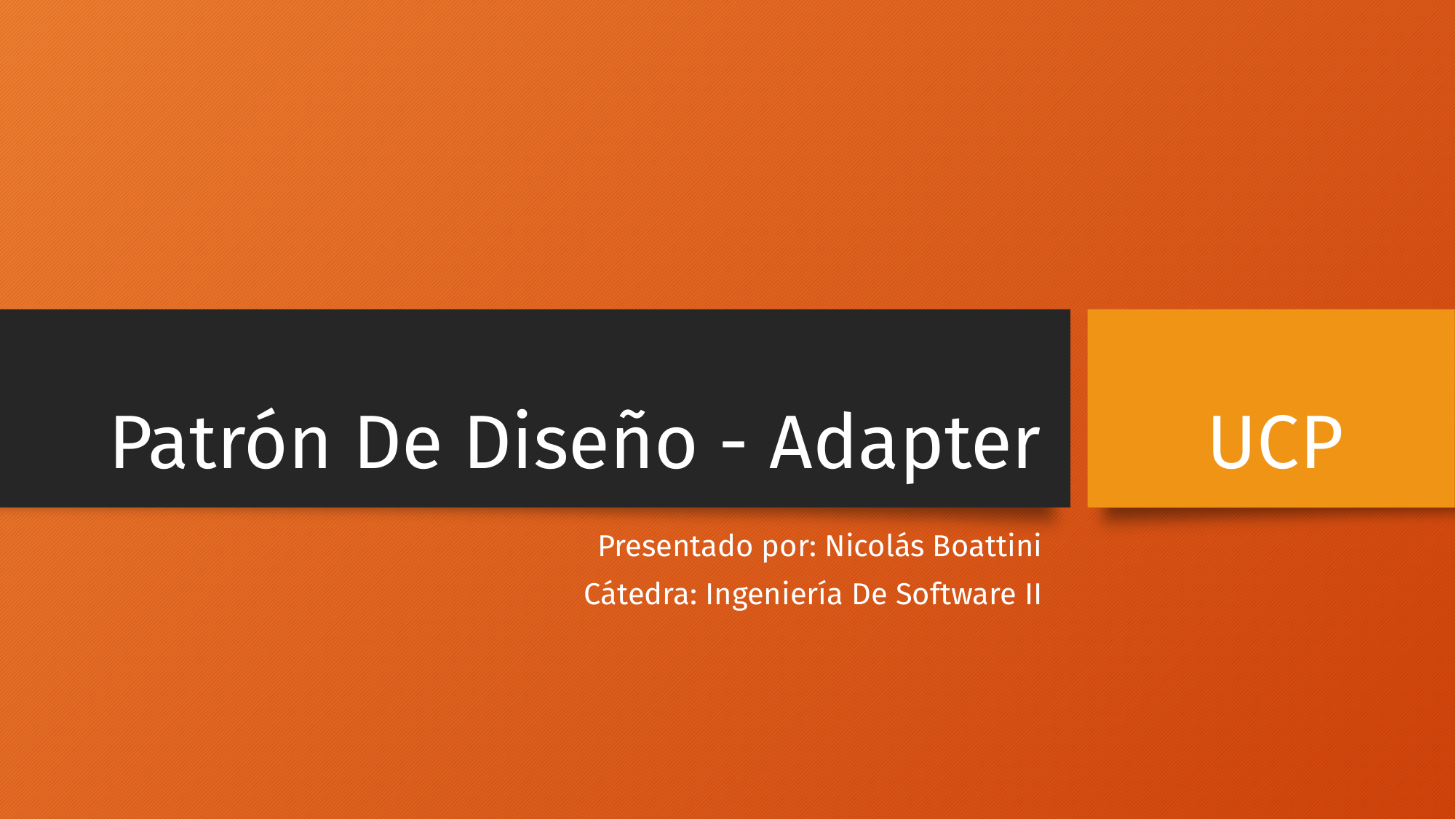

# Patrón De Diseño - Adapter
UCP
Presentado por: Nicolás Boattini
Cátedra: Ingeniería De Software II